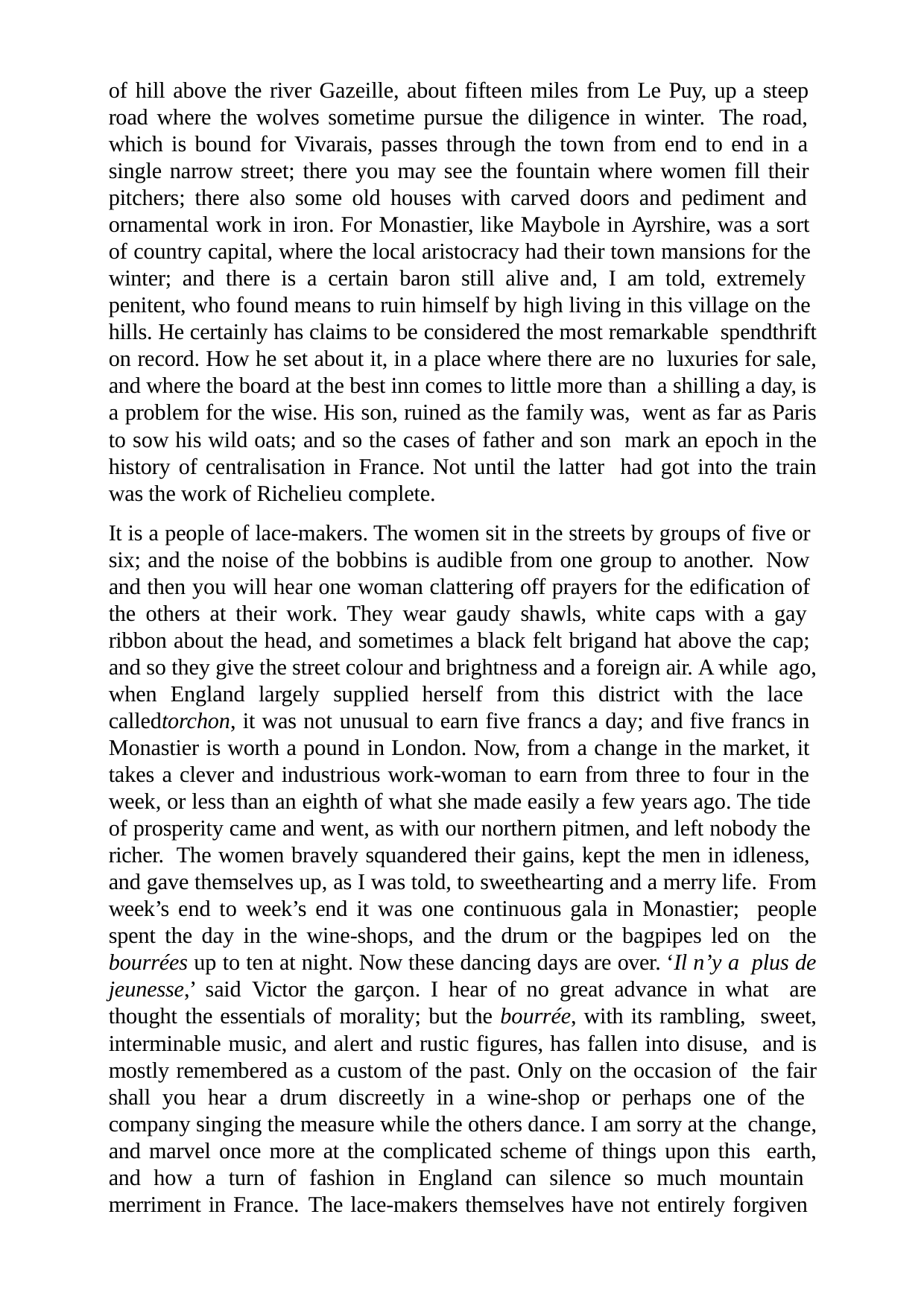

of hill above the river Gazeille, about fifteen miles from Le Puy, up a steep  road where the wolves sometime pursue the diligence in winter. The road,  which is bound for Vivarais, passes through the town from end to end in a  single narrow street; there you may see the fountain where women fill their  pitchers; there also some old houses with carved doors and pediment and  ornamental work in iron. For Monastier, like Maybole in Ayrshire, was a sort  of country capital, where the local aristocracy had their town mansions for the  winter; and there is a certain baron still alive and, I am told, extremely  penitent, who found means to ruin himself by high living in this village on the  hills. He certainly has claims to be considered the most remarkable  spendthrift on record. How he set about it, in a place where there are no  luxuries for sale, and where the board at the best inn comes to little more than  a shilling a day, is a problem for the wise. His son, ruined as the family was,  went as far as Paris to sow his wild oats; and so the cases of father and son  mark an epoch in the history of centralisation in France. Not until the latter  had got into the train was the work of Richelieu complete.
It is a people of lace-makers. The women sit in the streets by groups of five or  six; and the noise of the bobbins is audible from one group to another. Now  and then you will hear one woman clattering off prayers for the edification of  the others at their work. They wear gaudy shawls, white caps with a gay  ribbon about the head, and sometimes a black felt brigand hat above the cap;  and so they give the street colour and brightness and a foreign air. A while  ago, when England largely supplied herself from this district with the lace  calledtorchon, it was not unusual to earn five francs a day; and five francs in  Monastier is worth a pound in London. Now, from a change in the market, it  takes a clever and industrious work-woman to earn from three to four in the  week, or less than an eighth of what she made easily a few years ago. The tide  of prosperity came and went, as with our northern pitmen, and left nobody the  richer. The women bravely squandered their gains, kept the men in idleness,  and gave themselves up, as I was told, to sweethearting and a merry life.  From week’s end to week’s end it was one continuous gala in Monastier;  people spent the day in the wine-shops, and the drum or the bagpipes led on  the bourrées up to ten at night. Now these dancing days are over. ‘Il n’y a  plus de jeunesse,’ said Victor the garçon. I hear of no great advance in what  are thought the essentials of morality; but the bourrée, with its rambling,  sweet, interminable music, and alert and rustic figures, has fallen into disuse,  and is mostly remembered as a custom of the past. Only on the occasion of  the fair shall you hear a drum discreetly in a wine-shop or perhaps one of the  company singing the measure while the others dance. I am sorry at the  change, and marvel once more at the complicated scheme of things upon this  earth, and how a turn of fashion in England can silence so much mountain  merriment in France. The lace-makers themselves have not entirely forgiven